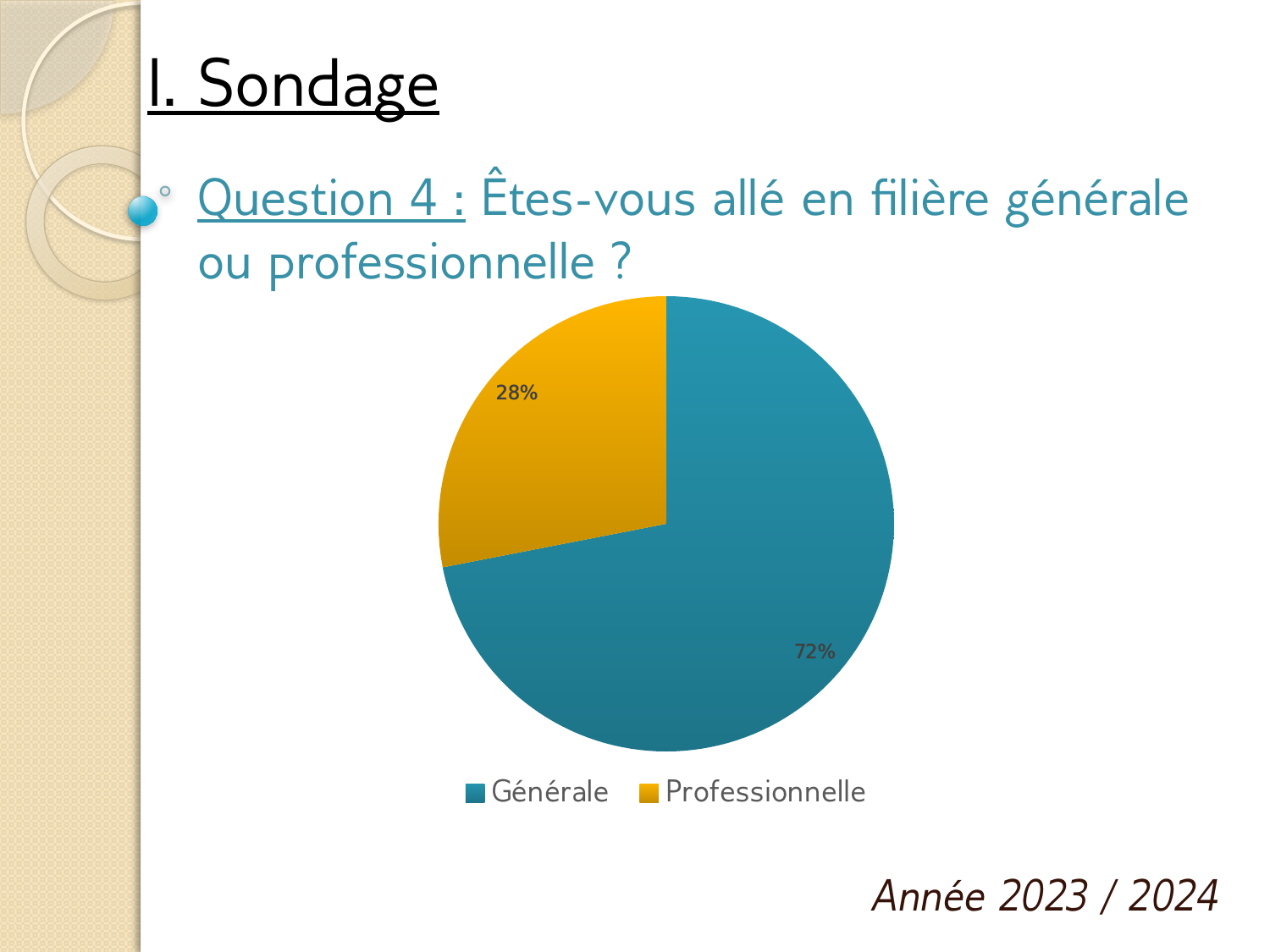

# I. Sondage
Question 4 : Êtes-vous allé en filière générale ou professionnelle ?

### Chart

| Category | Effectifs |
|---|---|
| Générale  | 82.0 |
| Professionnelle | 32.0 |
Année 2023 / 2024